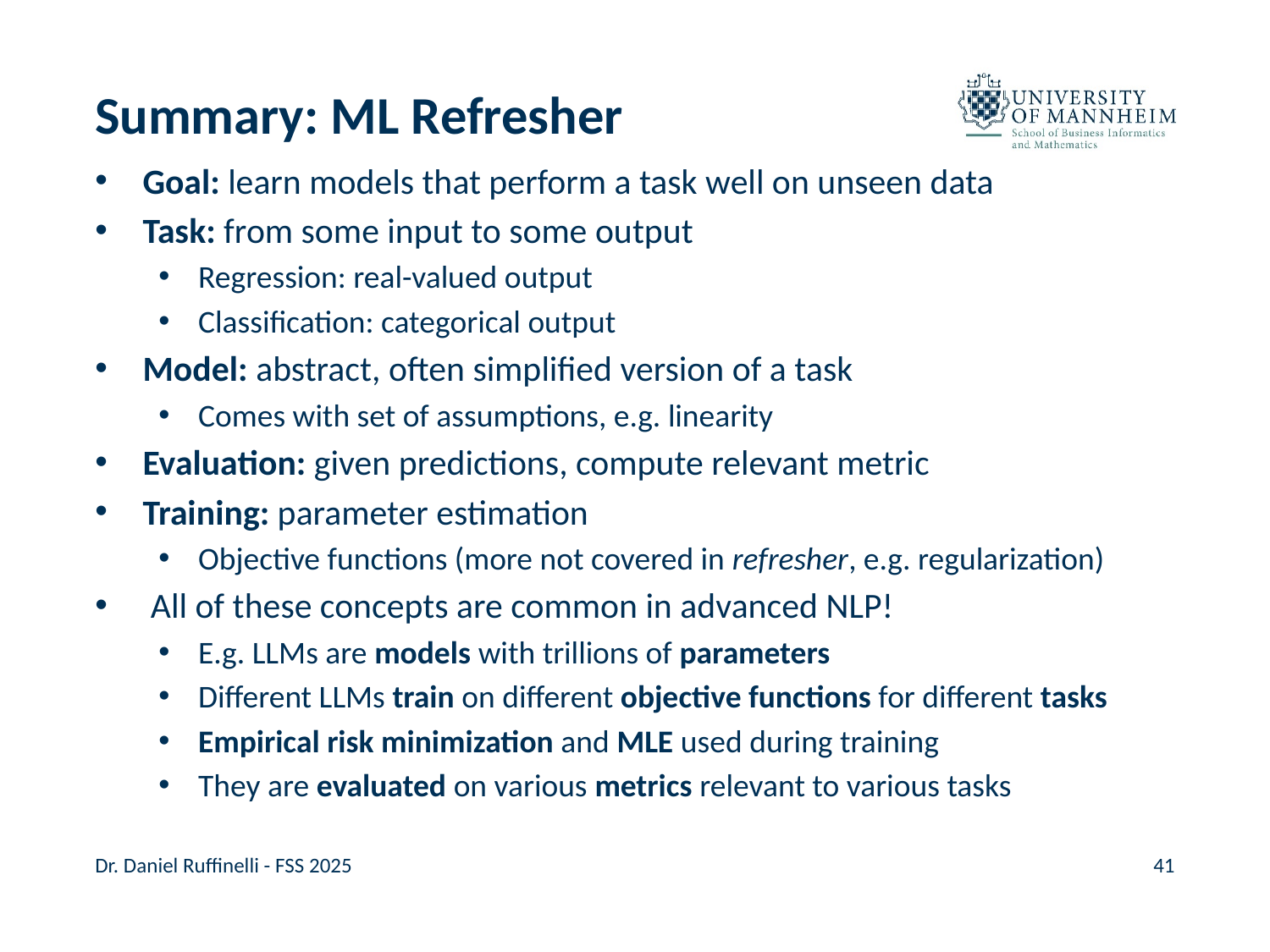

# Summary: ML Refresher
Goal: learn models that perform a task well on unseen data
Task: from some input to some output
Regression: real-valued output
Classification: categorical output
Model: abstract, often simplified version of a task
Comes with set of assumptions, e.g. linearity
Evaluation: given predictions, compute relevant metric
Training: parameter estimation
Objective functions (more not covered in refresher, e.g. regularization)
 All of these concepts are common in advanced NLP!
E.g. LLMs are models with trillions of parameters
Different LLMs train on different objective functions for different tasks
Empirical risk minimization and MLE used during training
They are evaluated on various metrics relevant to various tasks
Dr. Daniel Ruffinelli - FSS 2025
41